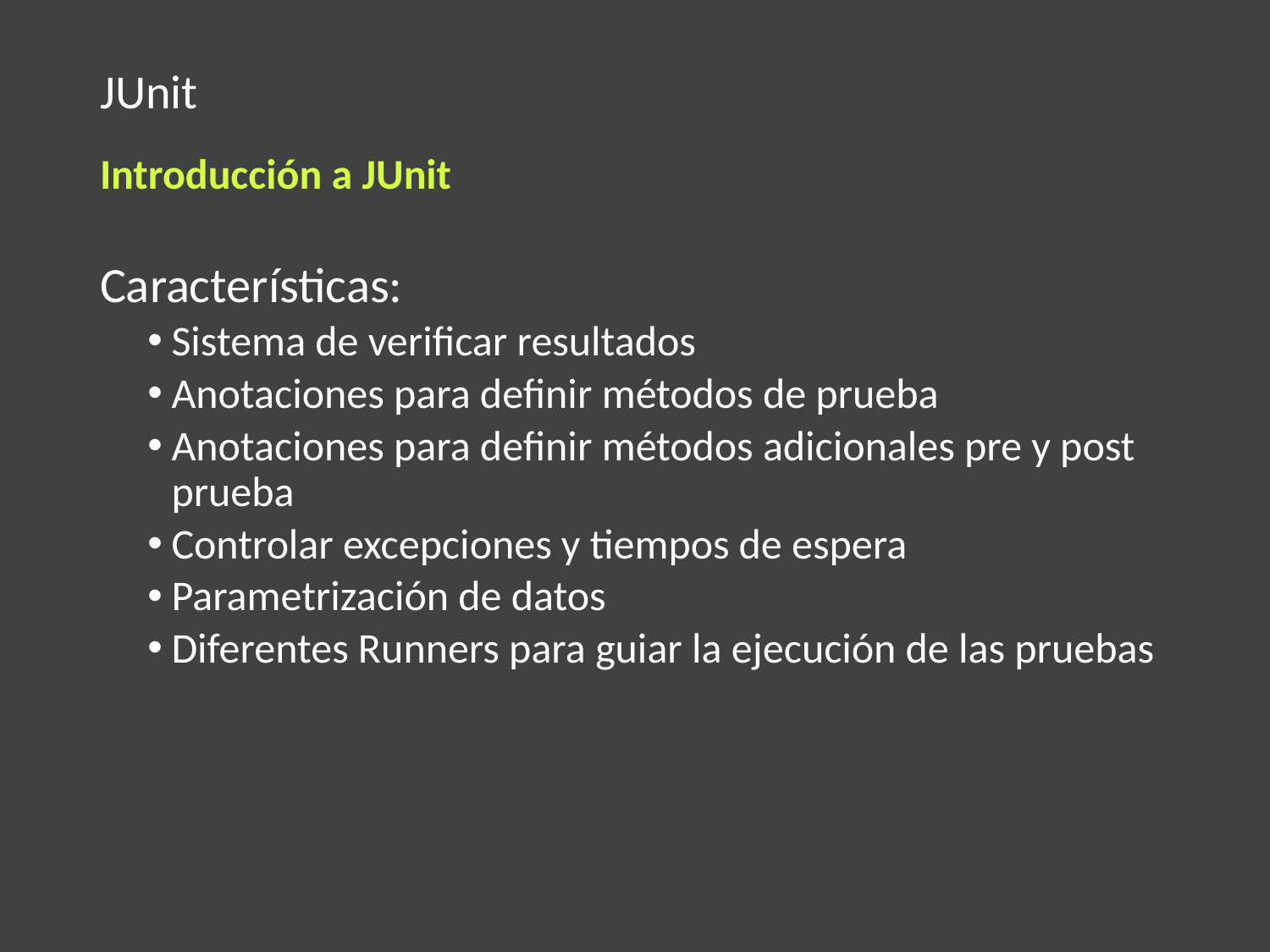

# JUnit
Introducción a JUnit

Características:
Sistema de verificar resultados
Anotaciones para definir métodos de prueba
Anotaciones para definir métodos adicionales pre y post prueba
Controlar excepciones y tiempos de espera
Parametrización de datos
Diferentes Runners para guiar la ejecución de las pruebas